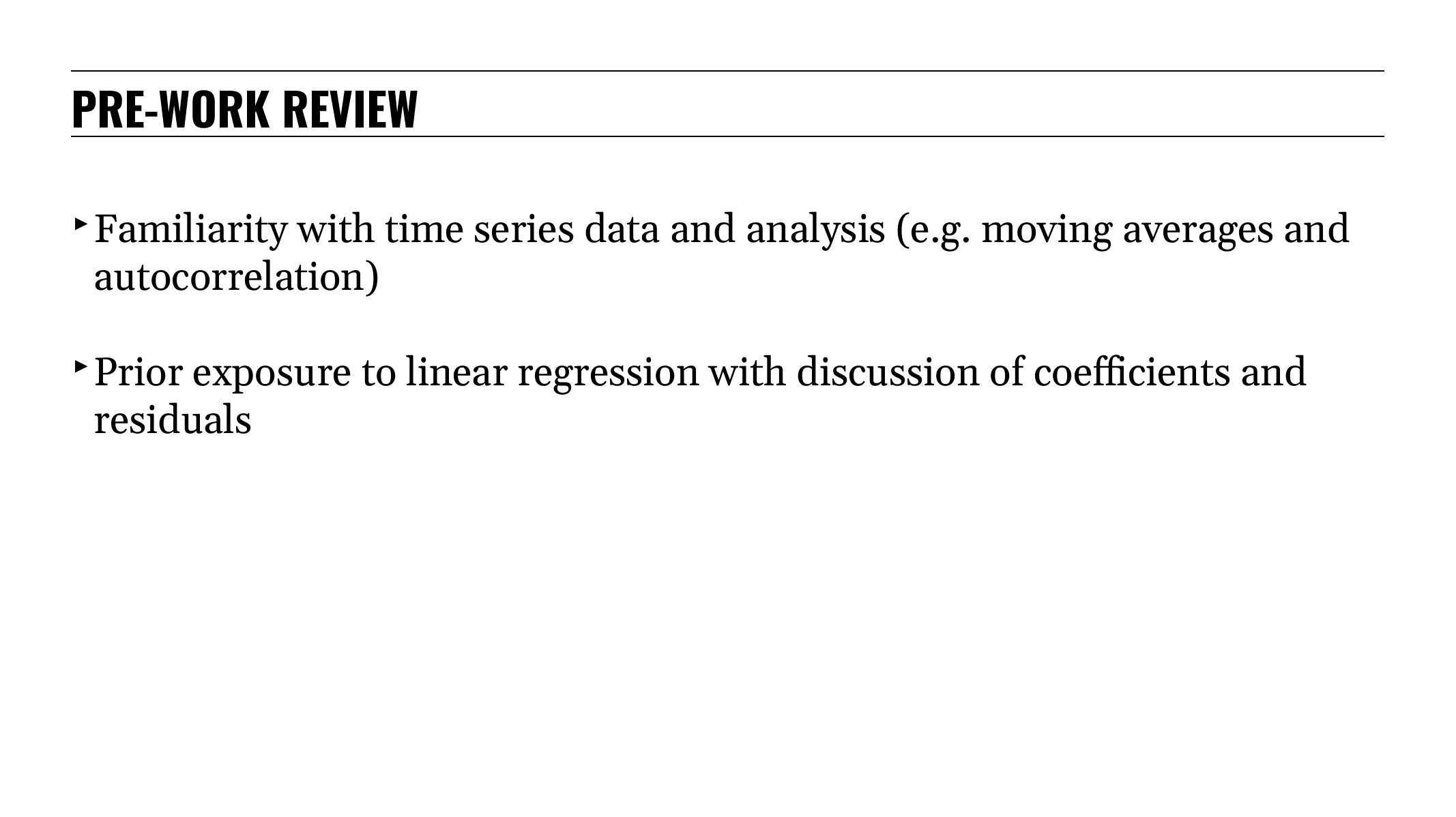

PRE-WORK REVIEW

Familiarity with time series data and analysis (e.g. moving averages and autocorrelation)

Prior exposure to linear regression with discussion of coefficients and residuals